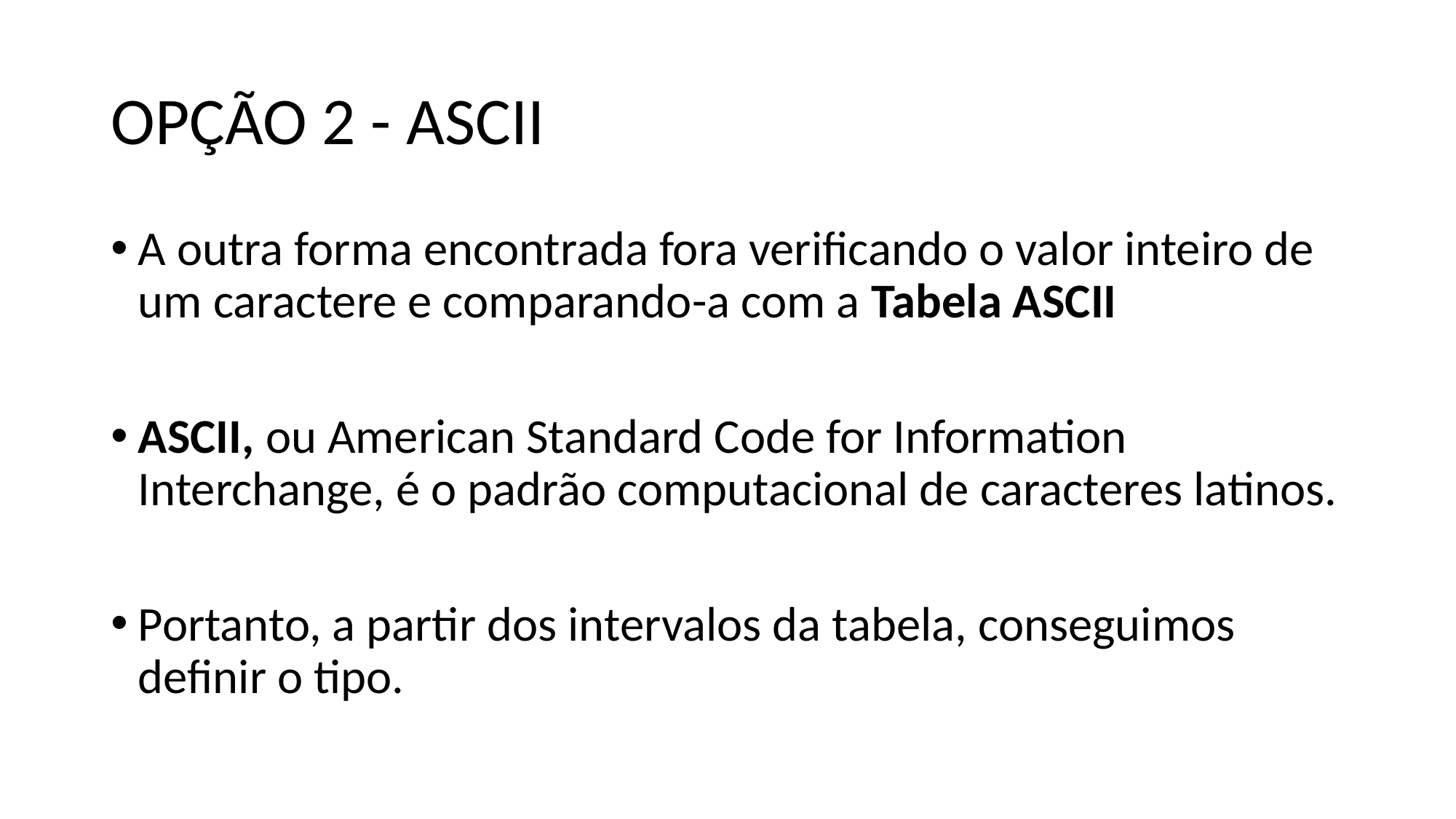

# OPÇÃO 2 - ASCII
A outra forma encontrada fora verificando o valor inteiro de um caractere e comparando-a com a Tabela ASCII

ASCII, ou American Standard Code for Information Interchange, é o padrão computacional de caracteres latinos.

Portanto, a partir dos intervalos da tabela, conseguimos definir o tipo.